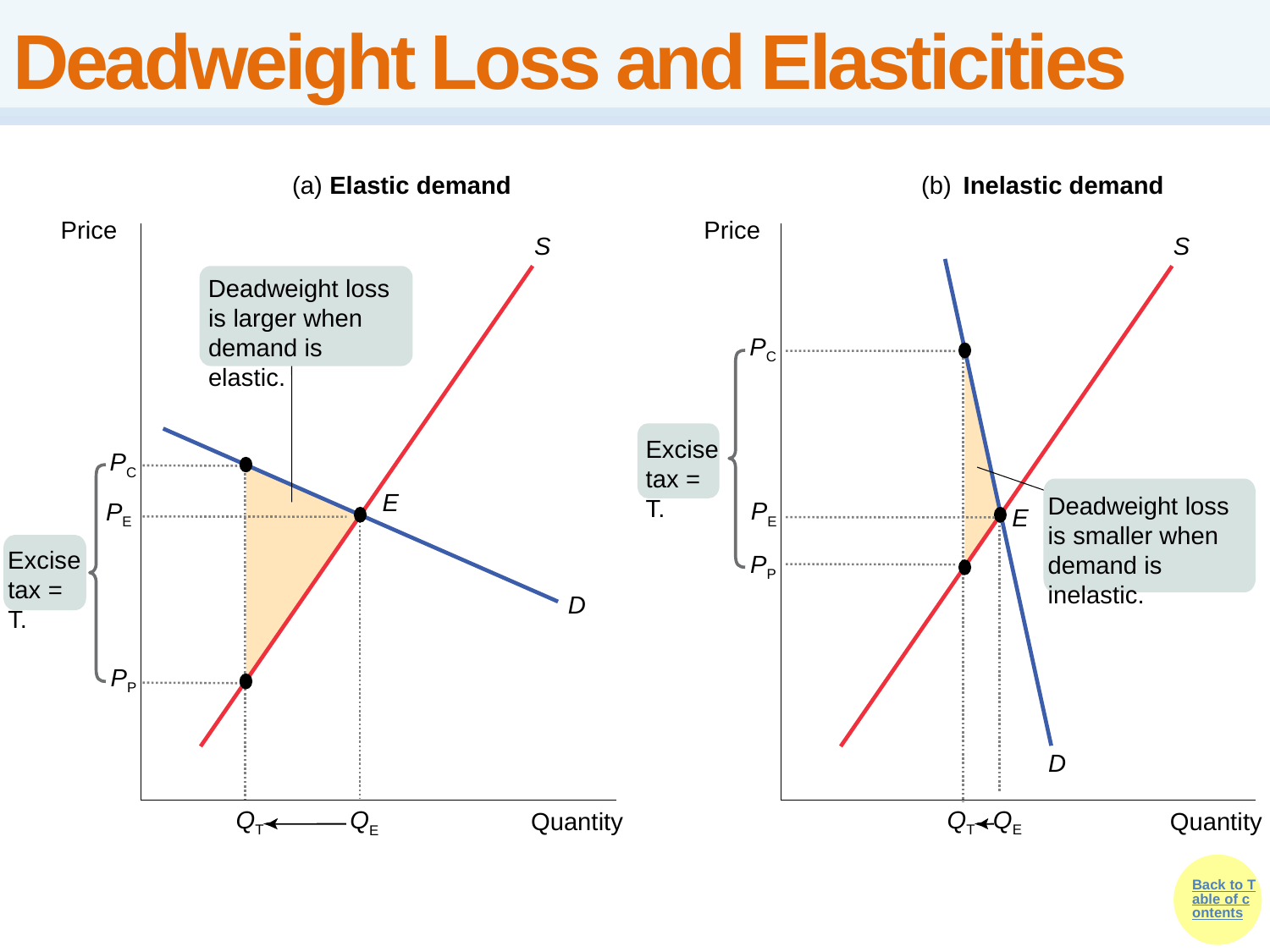

# Deadweight Loss and Elasticities
(a) Elastic demand
(b)
Inelastic demand
Price
Price

S
S

Deadweight loss is larger when demand is elastic.
PC

Excise tax = T.
PC

E
Deadweight loss is smaller when demand is inelastic.
PE
PE
E

Excise tax = T.
PP

D
PP

D
QT
QT
QE
QE
Quantity
Quantity